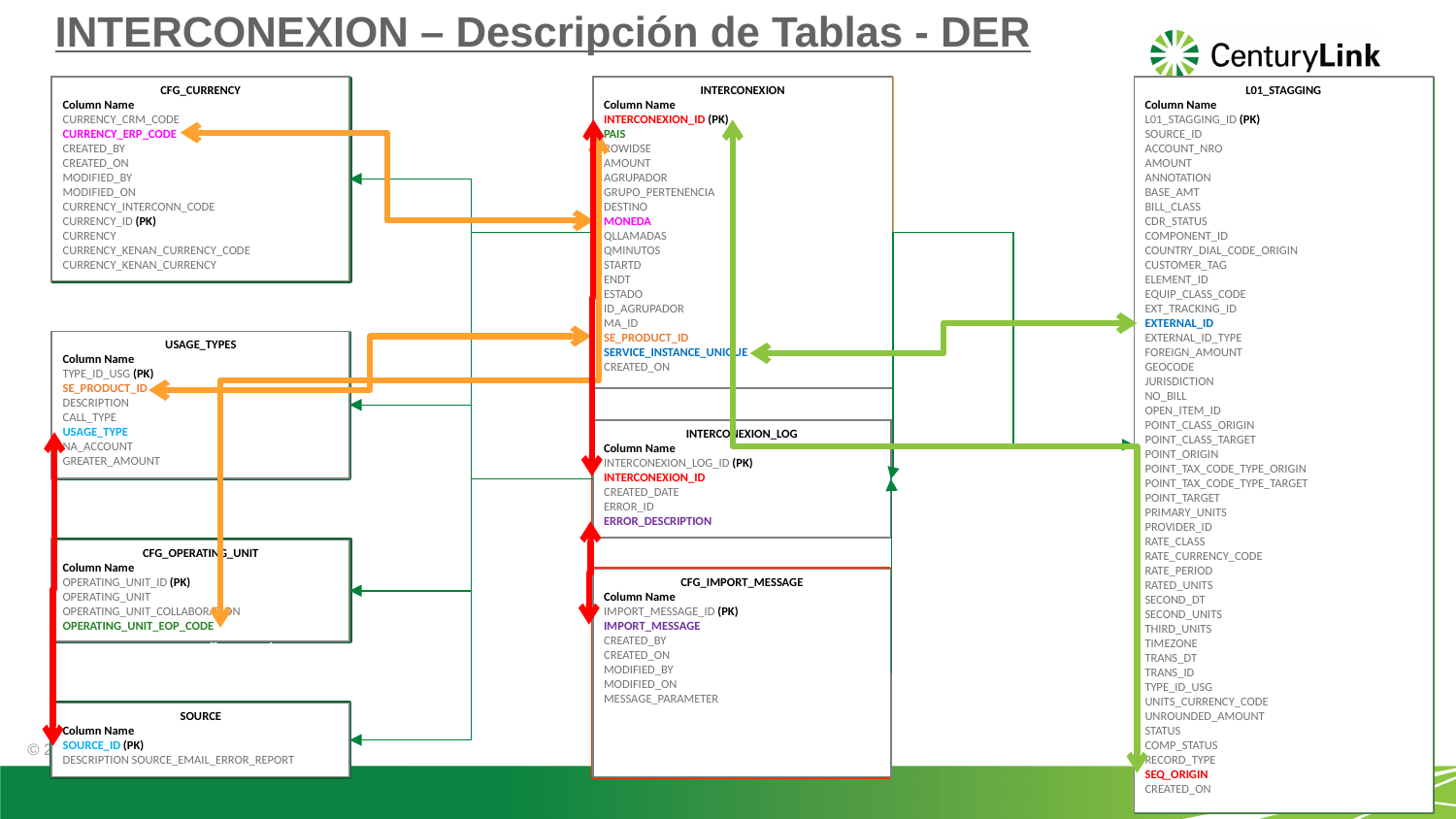

INTERCONEXION – Descripción de Tablas - DER

CFG_CURRENCY
Column Name
CURRENCY_CRM_CODE
CURRENCY_ERP_CODE
CREATED_BY
CREATED_ON
MODIFIED_BY
MODIFIED_ON
CURRENCY_INTERCONN_CODE
CURRENCY_ID (PK)
CURRENCY
CURRENCY_KENAN_CURRENCY_CODE
CURRENCY_KENAN_CURRENCY
INTERCONEXION
Column Name
INTERCONEXION_ID (PK)
PAIS
ROWIDSE
AMOUNT
AGRUPADOR
GRUPO_PERTENENCIA
DESTINO
MONEDA
QLLAMADAS
QMINUTOS
STARTD
ENDT
ESTADO
ID_AGRUPADOR
MA_ID
SE_PRODUCT_ID
SERVICE_INSTANCE_UNIQUE
CREATED_ON
L01_STAGGING
Column Name
L01_STAGGING_ID (PK)
SOURCE_ID
ACCOUNT_NRO
AMOUNT
ANNOTATION
BASE_AMT
BILL_CLASS
CDR_STATUS
COMPONENT_ID
COUNTRY_DIAL_CODE_ORIGIN
CUSTOMER_TAG
ELEMENT_ID
EQUIP_CLASS_CODE
EXT_TRACKING_ID
EXTERNAL_ID
EXTERNAL_ID_TYPE
FOREIGN_AMOUNT
GEOCODE
JURISDICTION
NO_BILL
OPEN_ITEM_ID
POINT_CLASS_ORIGIN
POINT_CLASS_TARGET
POINT_ORIGIN
POINT_TAX_CODE_TYPE_ORIGIN
POINT_TAX_CODE_TYPE_TARGET
POINT_TARGET
PRIMARY_UNITS
PROVIDER_ID
RATE_CLASS
RATE_CURRENCY_CODE
RATE_PERIOD
RATED_UNITS
SECOND_DT
SECOND_UNITS
THIRD_UNITS
TIMEZONE
TRANS_DT
TRANS_ID
TYPE_ID_USG
UNITS_CURRENCY_CODE
UNROUNDED_AMOUNT
STATUS
COMP_STATUS
RECORD_TYPE
SEQ_ORIGIN
CREATED_ON
CFG_CURRENCY
Contiene la lista de monedas.
INTERCONEXION
Esta es la tabla donde IRS inserta los registros consolidados con "Estado" = Nulo. Cuando el proceso de validación se ejecuta, el campo "Estado" podría ser "F" o "E" (F = procesado correctamente / E = error).
L01_STAGGING
Contiene todos los registros que se enviarán de EOP a Kenan en el archivo de formato L01.
USAGE_TYPES
Column Name
TYPE_ID_USG (PK)
SE_PRODUCT_ID
DESCRIPTION
CALL_TYPE
USAGE_TYPE
NA_ACCOUNT
GREATER_AMOUNT
USAGE_TYPE
Contiene la lista de usage_id. Esta tabla contiene un ID de consumo que es necesario para identificar el Product_Id y los Tipos de Llamadas. Este identificador de uso también se utiliza para descuentos.
INTERCONEXION_LOG
Column Name
INTERCONEXION_LOG_ID (PK)
INTERCONEXION_ID
CREATED_DATE
ERROR_ID
ERROR_DESCRIPTION
INTERCONEXION_LOG
Esta es la tabla donde se registran todos los errores.
CFG_OPERATING_UNIT
Contiene la lista de los diferentes códigos de país..
CFG_OPERATING_UNIT
Column Name
OPERATING_UNIT_ID (PK)
OPERATING_UNIT
OPERATING_UNIT_COLLABORATION
OPERATING_UNIT_EOP_CODE
CFG_IMPORT_MESSAGE
Esta tabla mantiene todos los errores posibles que la aplicación registra en tabla de registro (INTERCONEXION_LOG).
CFG_IMPORT_MESSAGE
Column Name
IMPORT_MESSAGE_ID (PK)
IMPORT_MESSAGE
CREATED_BY
CREATED_ON
MODIFIED_BY
MODIFIED_ON
MESSAGE_PARAMETER
CFG_SOURCE
Contiene la lista de Tipos de Consumo.
SOURCE
Column Name
SOURCE_ID (PK)
DESCRIPTION SOURCE_EMAIL_ERROR_REPORT